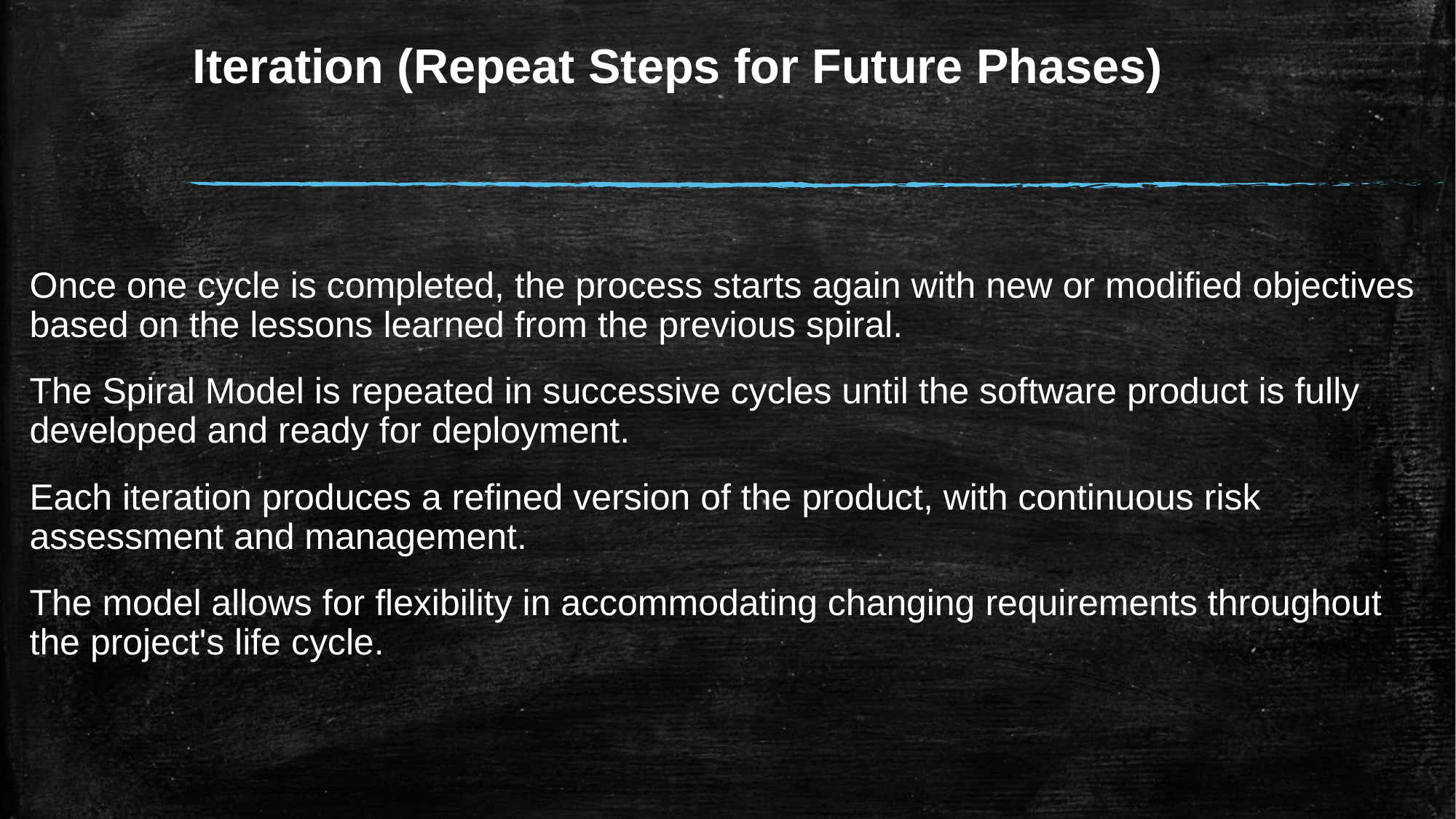

# Iteration (Repeat Steps for Future Phases)

Once one cycle is completed, the process starts again with new or modified objectives based on the lessons learned from the previous spiral.
The Spiral Model is repeated in successive cycles until the software product is fully developed and ready for deployment.
Each iteration produces a refined version of the product, with continuous risk assessment and management.
The model allows for flexibility in accommodating changing requirements throughout the project's life cycle.